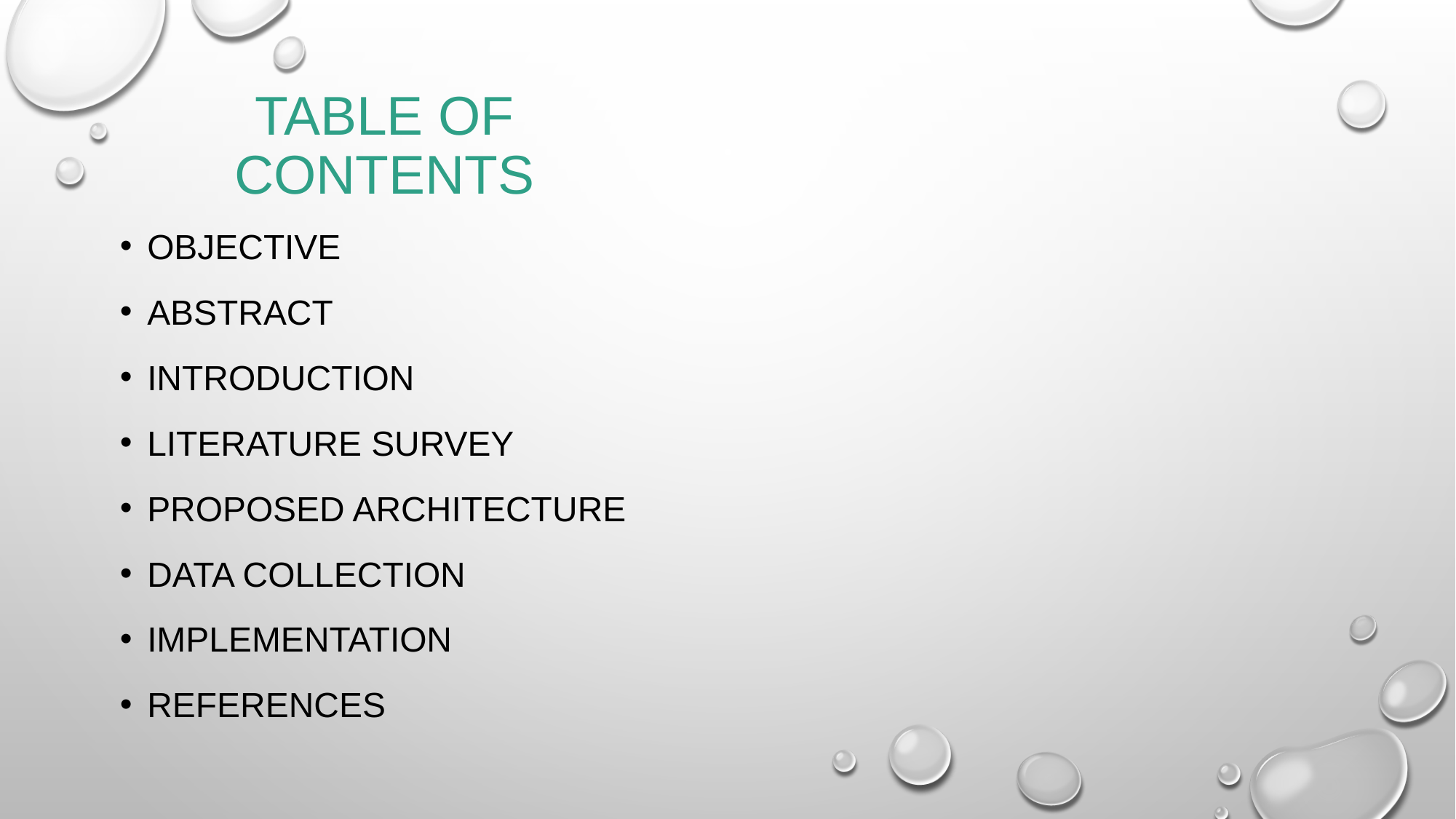

# Table of contents
Objective
Abstract
Introduction
Literature Survey
Proposed Architecture
Data collection
Implementation
references